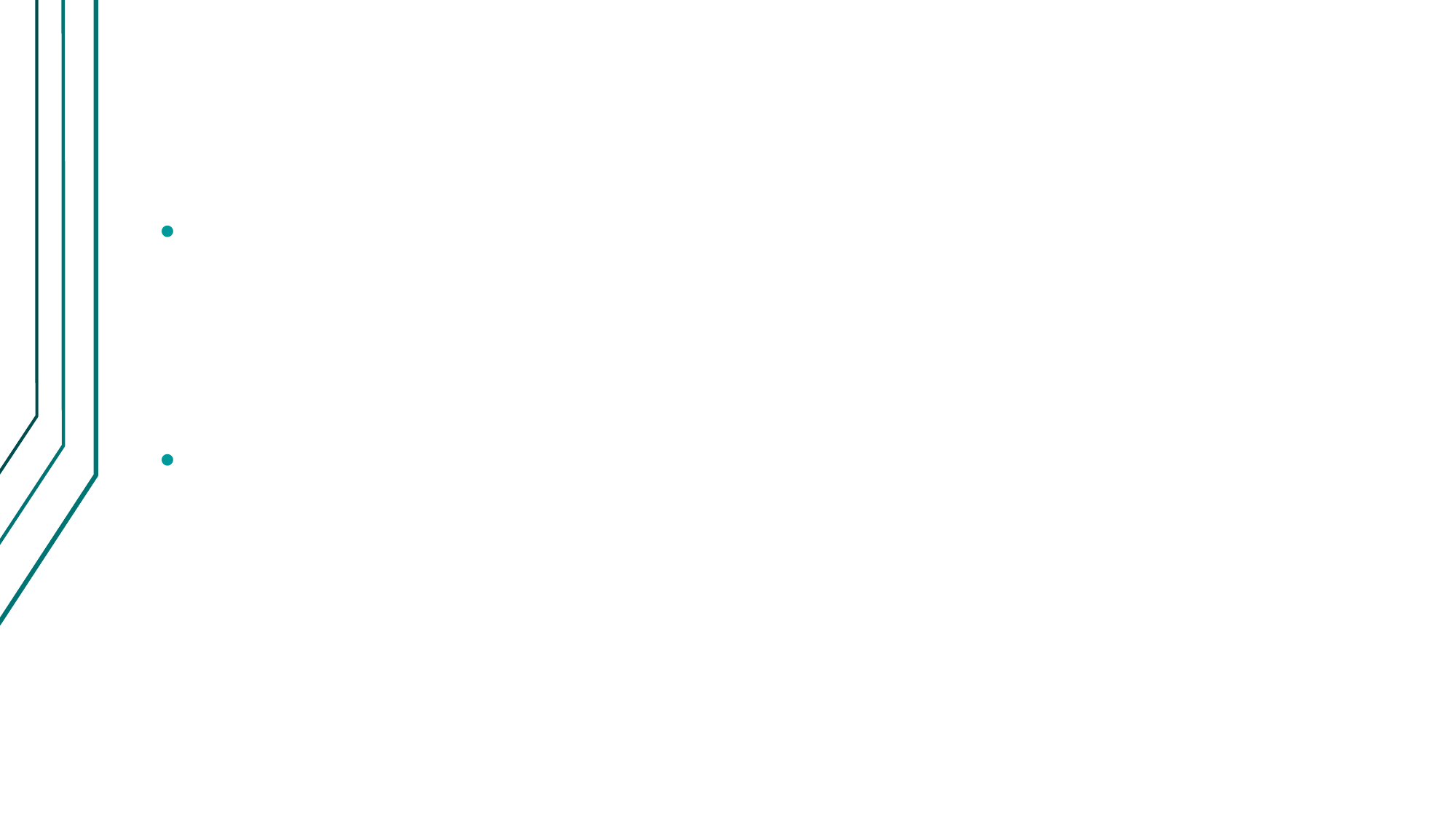

Looking Ahead
Over winter break we aim to, at the very least, get our drone operational. Our Drone OS section in our design document contains details on the actual steps involved. We also endeavor to do some reading on threat modeling and ROS to better prepare for winter term.